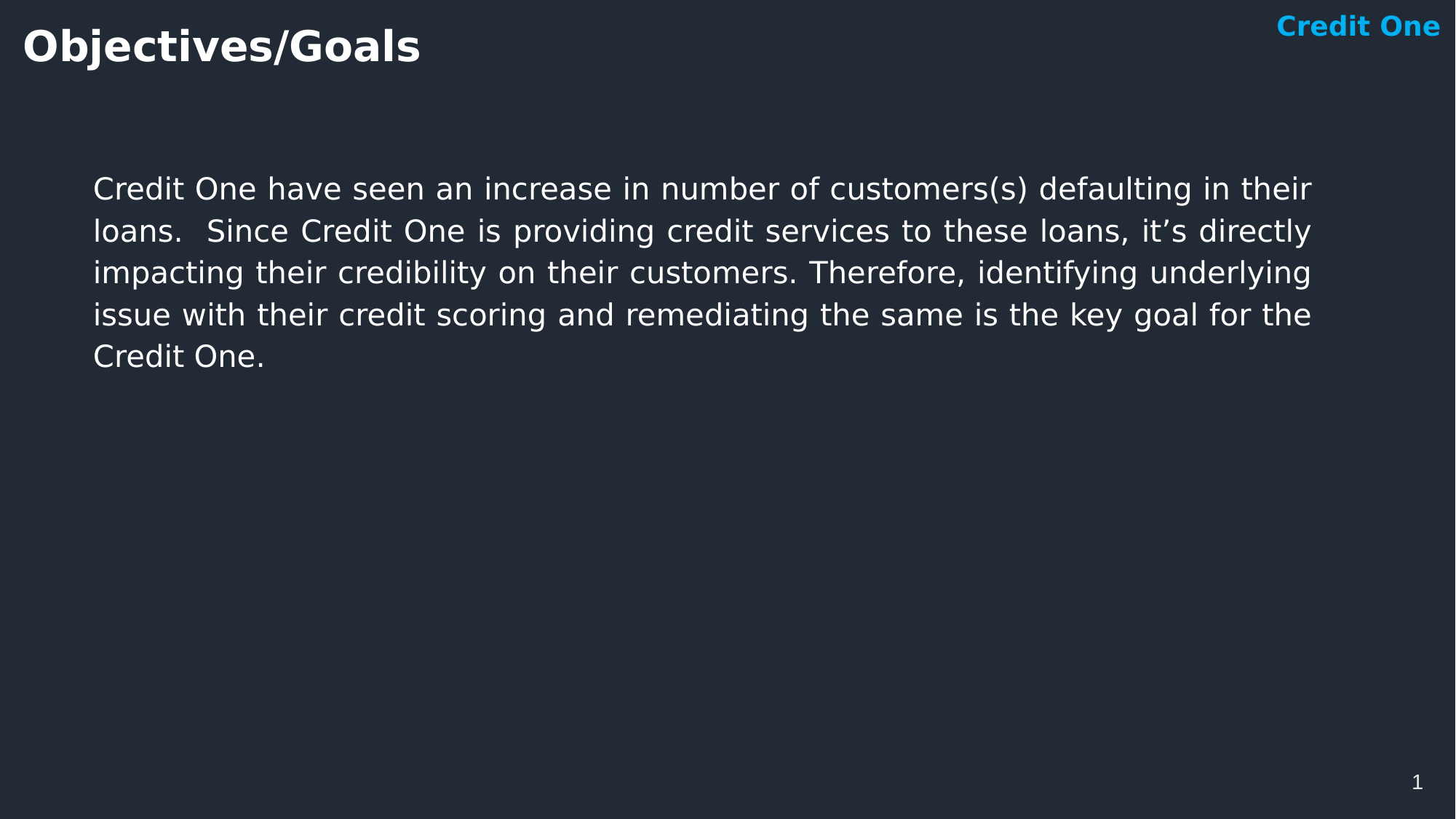

Credit One
Objectives/Goals

Credit One have seen an increase in number of customers(s) defaulting in their loans.  Since Credit One is providing credit services to these loans, it’s directly impacting their credibility on their customers. Therefore, identifying underlying issue with their credit scoring and remediating the same is the key goal for the Credit One.
1